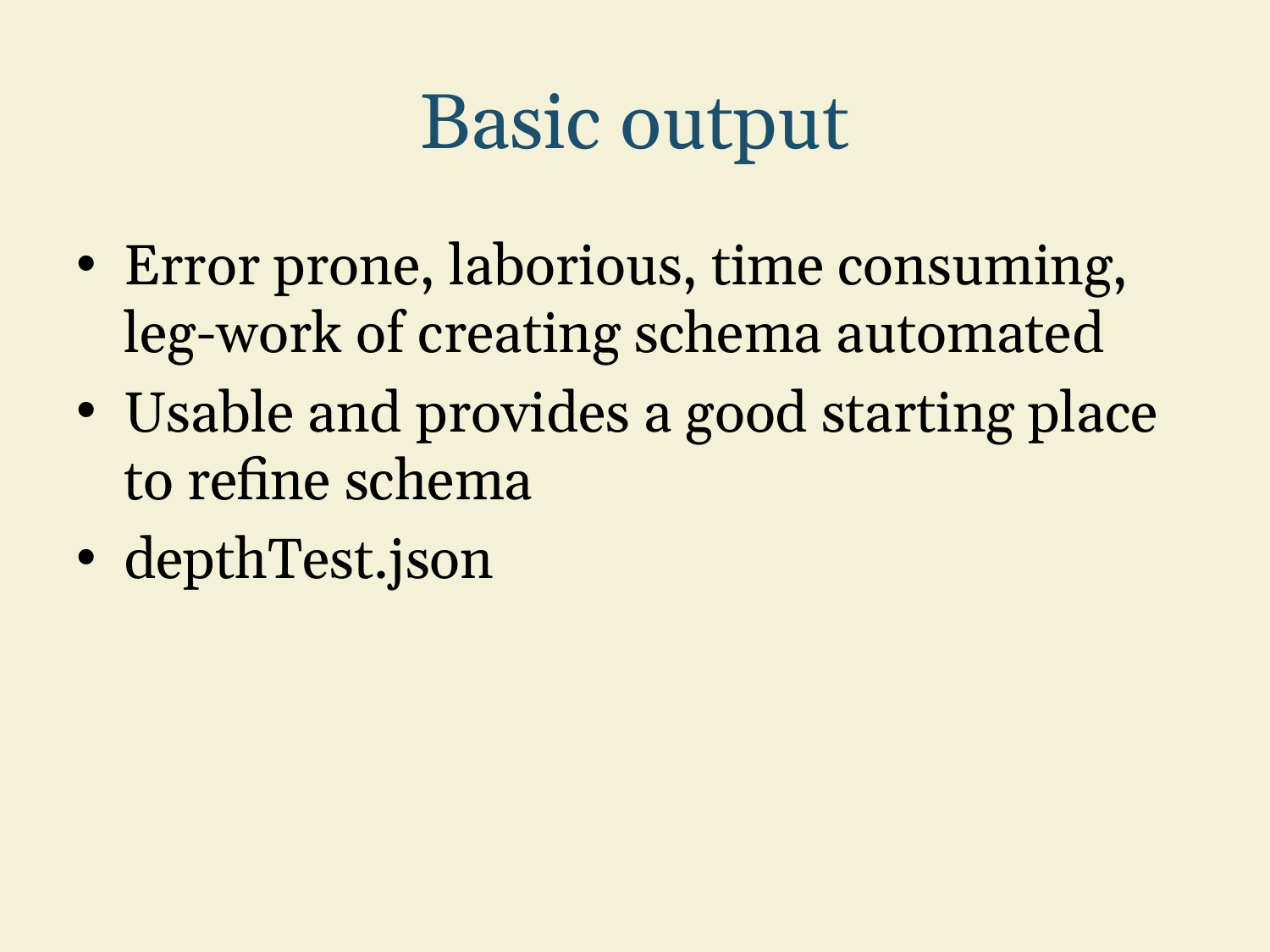

# Basic output
Error prone, laborious, time consuming, leg-work of creating schema automated
Usable and provides a good starting place to refine schema
depthTest.json